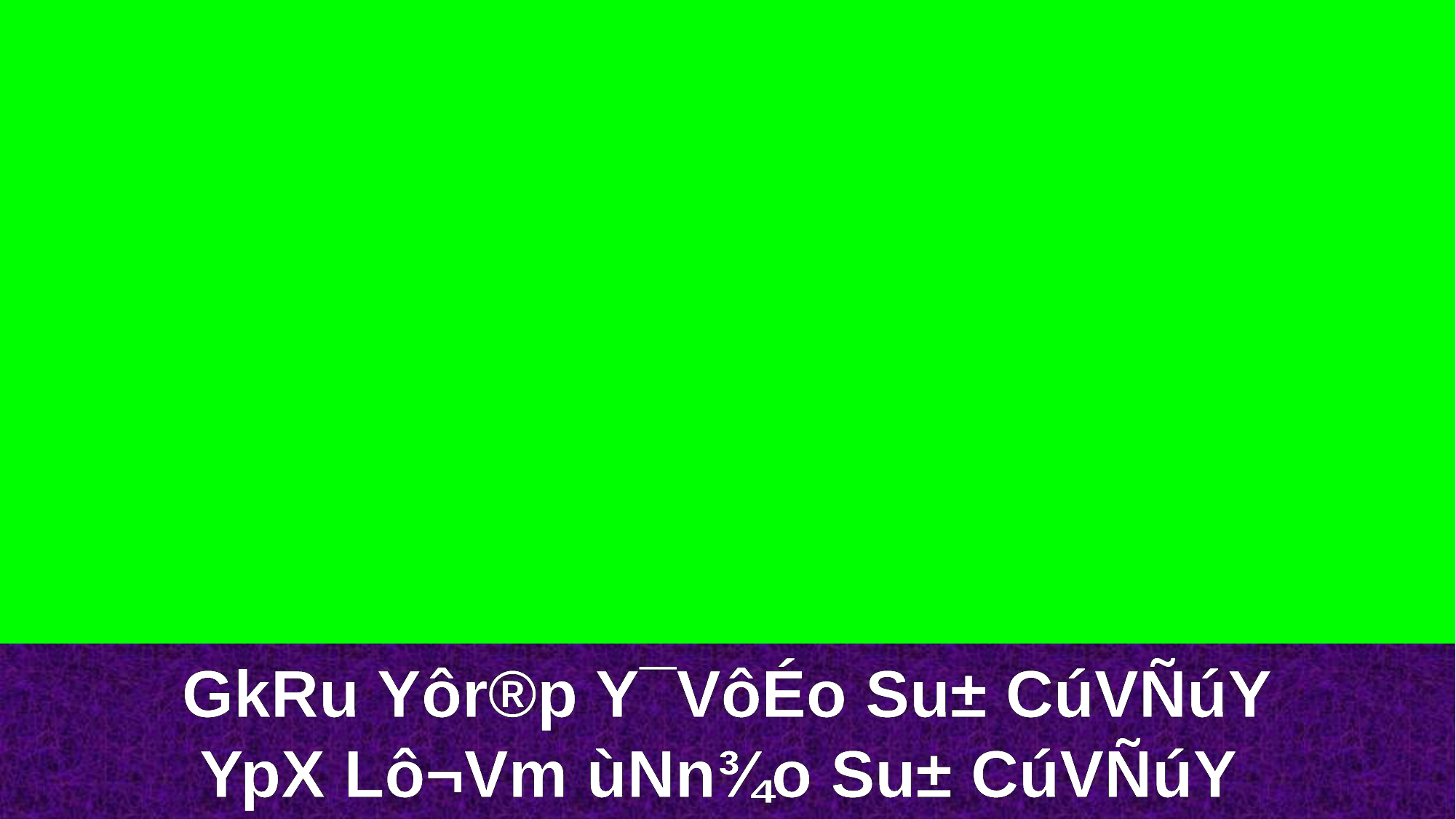

GkRu Yôr®p Y¯VôÉo Su± CúVÑúY
YpX Lô¬Vm ùNn¾o Su± CúVÑúY